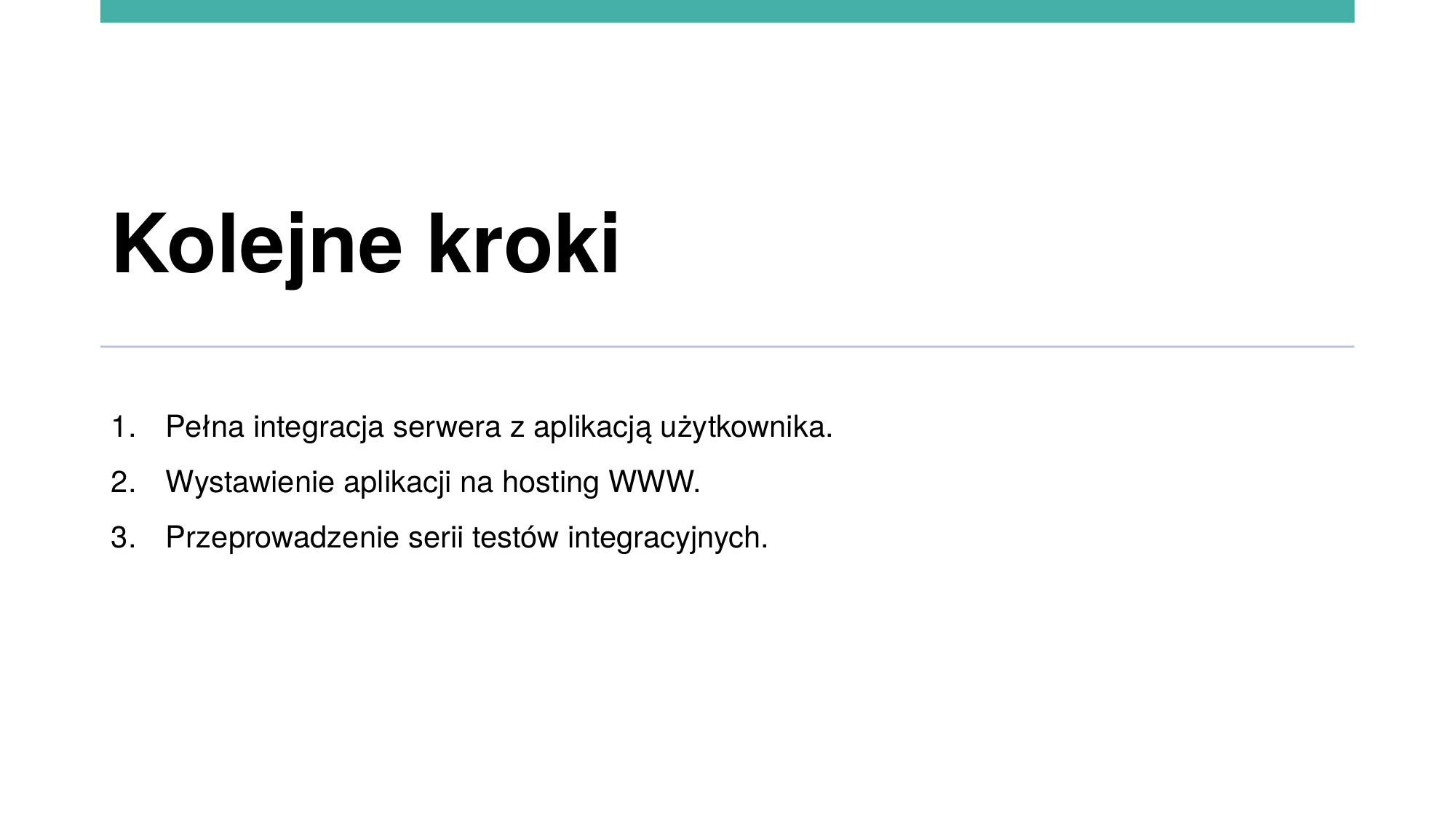

# Kolejne kroki

Pełna integracja serwera z aplikacją użytkownika.
Wystawienie aplikacji na hosting WWW.
Przeprowadzenie serii testów integracyjnych.